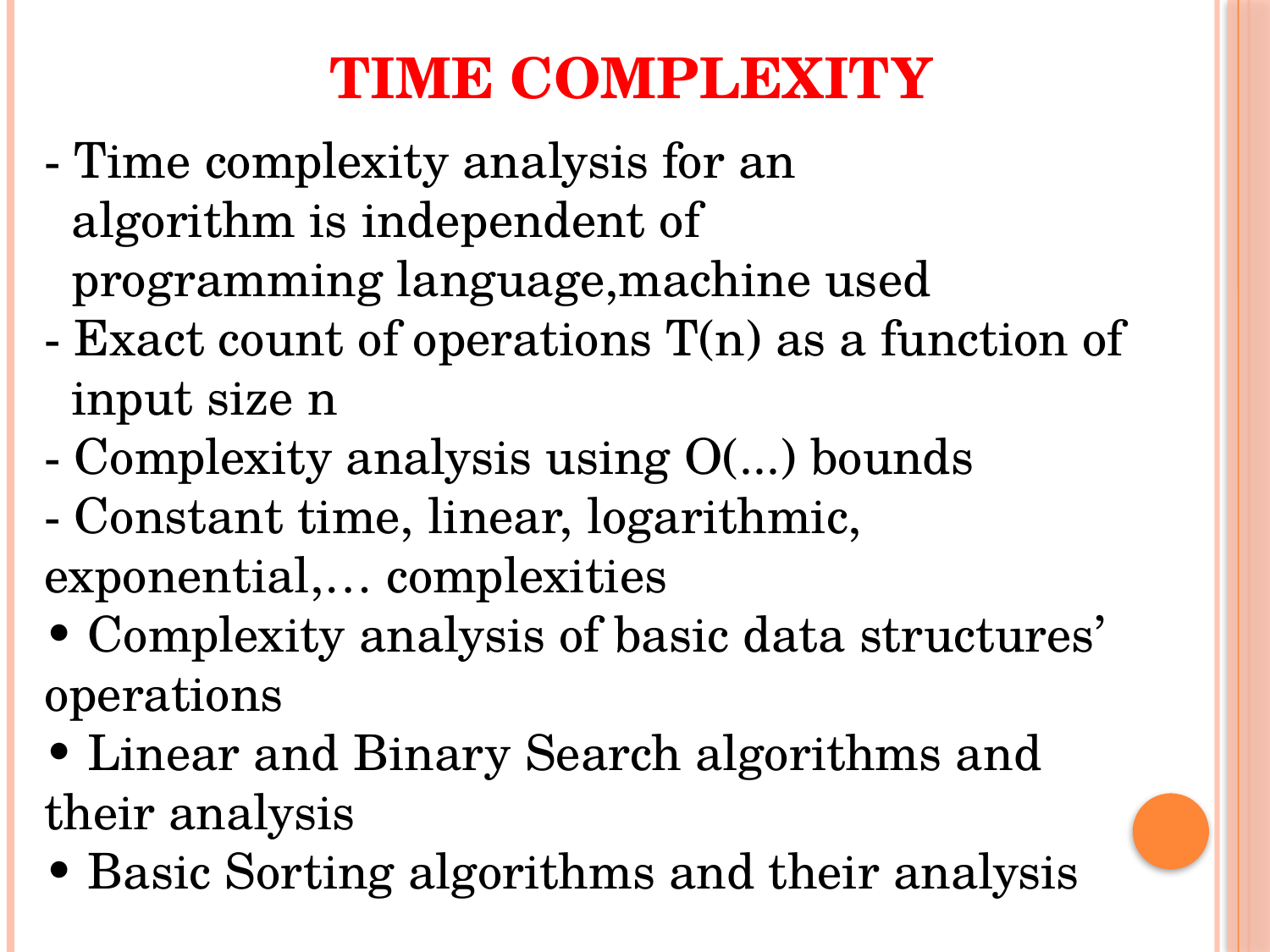

# Time complexity
- Time complexity analysis for an
  algorithm is independent of
  programming language,machine used
- Exact count of operations T(n) as a function of   input size n
- Complexity analysis using O(...) bounds
- Constant time, linear, logarithmic, exponential,… complexities
• Complexity analysis of basic data structures’ operations
• Linear and Binary Search algorithms and their analysis
• Basic Sorting algorithms and their analysis